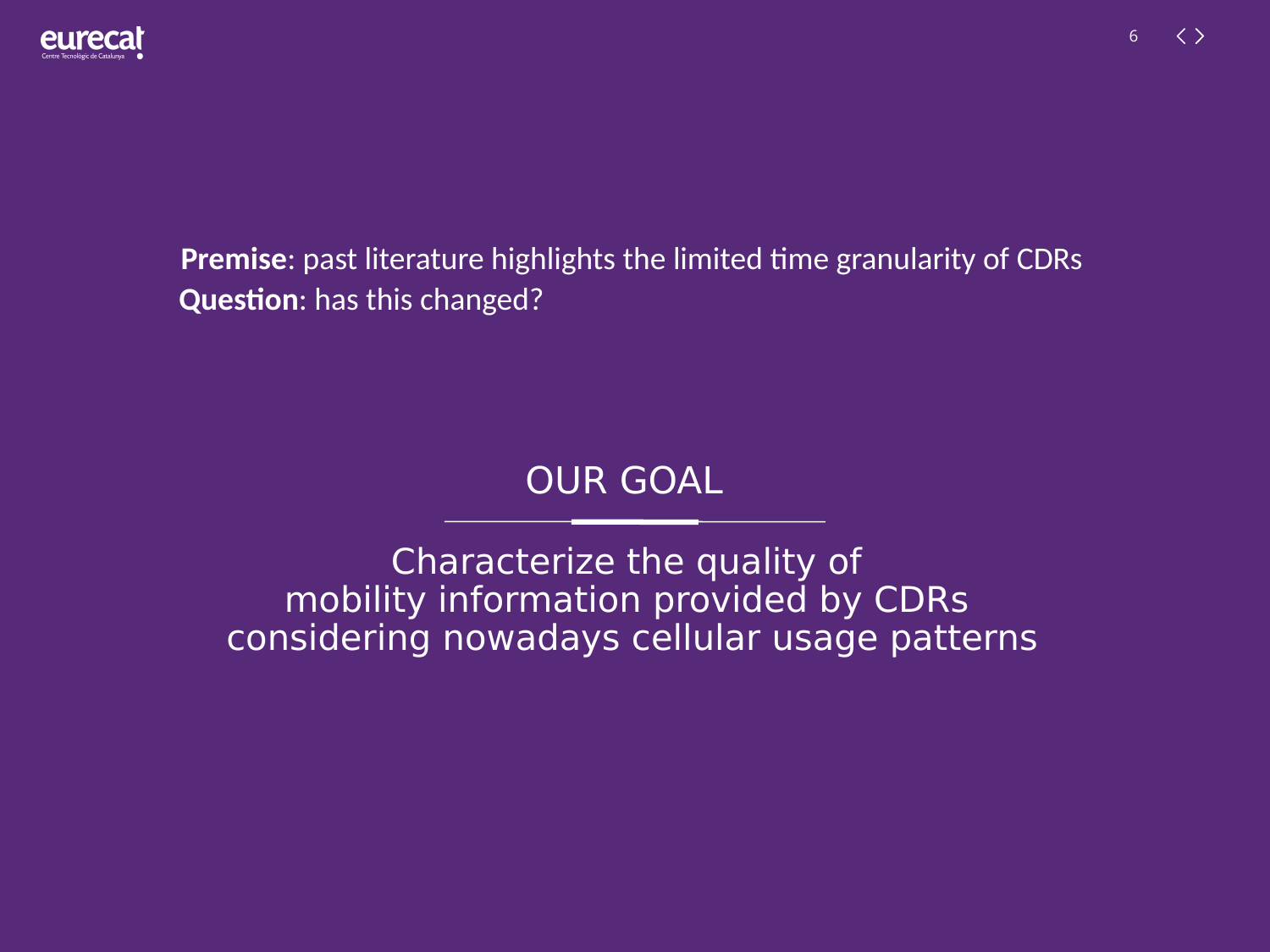

Premise: past literature highlights the limited time granularity of CDRs
Question: has this changed?
# OUR GOAL
Characterize the quality of
mobility information provided by CDRs
considering nowadays cellular usage patterns